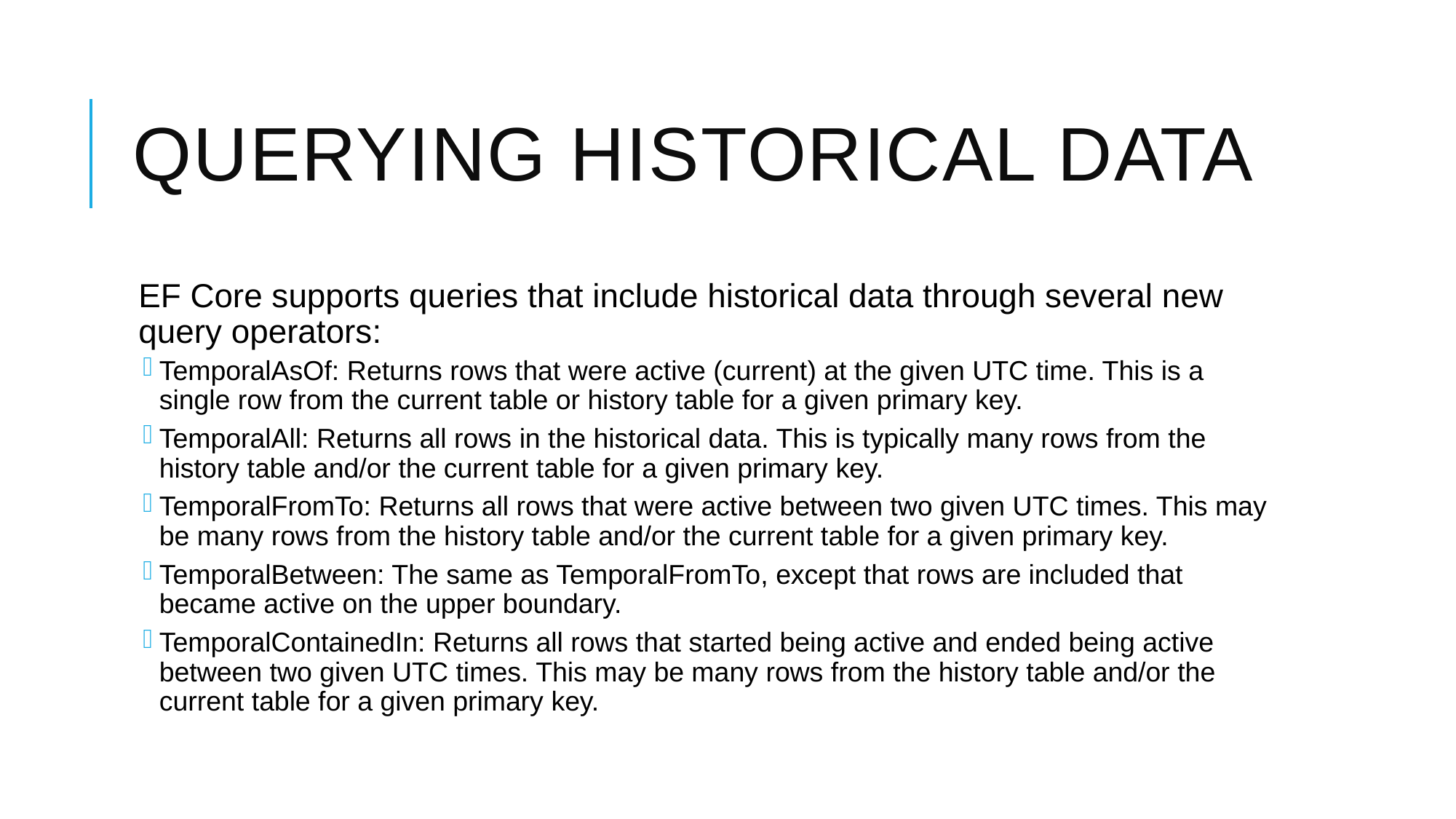

# Querying historical data
EF Core supports queries that include historical data through several new query operators:
TemporalAsOf: Returns rows that were active (current) at the given UTC time. This is a single row from the current table or history table for a given primary key.
TemporalAll: Returns all rows in the historical data. This is typically many rows from the history table and/or the current table for a given primary key.
TemporalFromTo: Returns all rows that were active between two given UTC times. This may be many rows from the history table and/or the current table for a given primary key.
TemporalBetween: The same as TemporalFromTo, except that rows are included that became active on the upper boundary.
TemporalContainedIn: Returns all rows that started being active and ended being active between two given UTC times. This may be many rows from the history table and/or the current table for a given primary key.